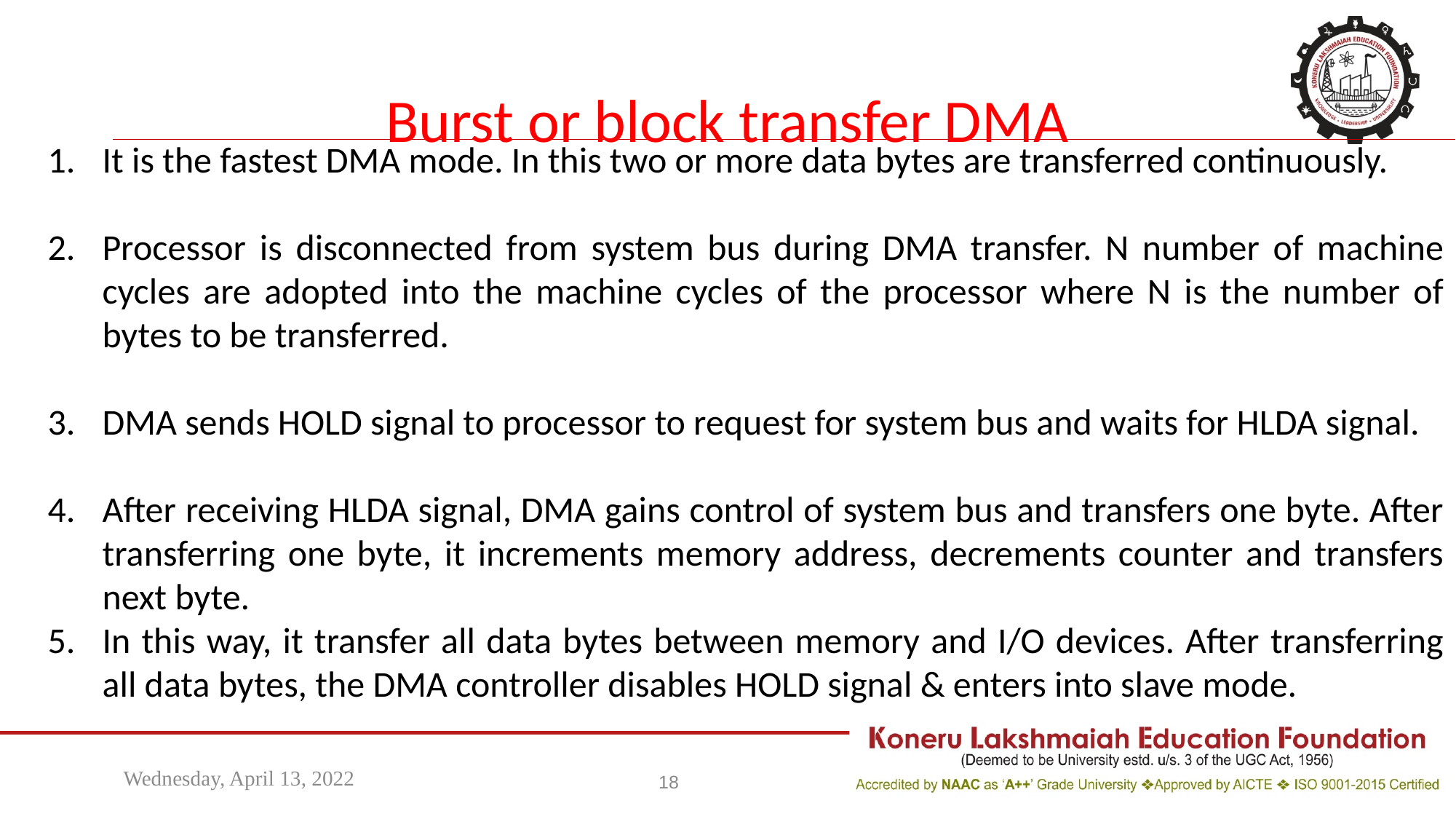

Burst or block transfer DMA

It is the fastest DMA mode. In this two or more data bytes are transferred continuously.

Processor is disconnected from system bus during DMA transfer. N number of machine cycles are adopted into the machine cycles of the processor where N is the number of bytes to be transferred.

DMA sends HOLD signal to processor to request for system bus and waits for HLDA signal.

After receiving HLDA signal, DMA gains control of system bus and transfers one byte. After transferring one byte, it increments memory address, decrements counter and transfers next byte.
In this way, it transfer all data bytes between memory and I/O devices. After transferring all data bytes, the DMA controller disables HOLD signal & enters into slave mode.

Wednesday, April 13, 2022
18